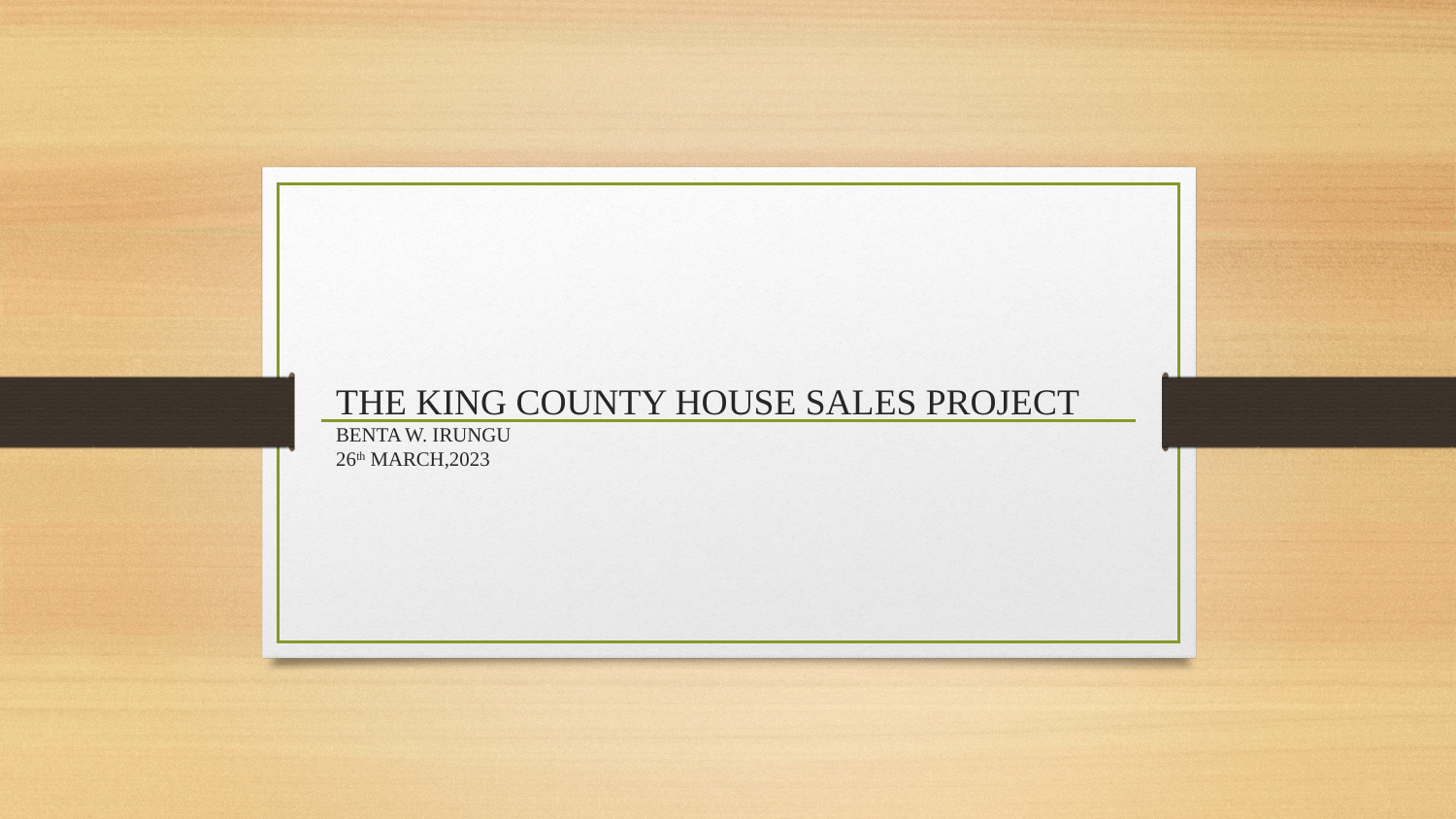

# THE KING COUNTY HOUSE SALES PROJECT BENTA W. IRUNGU 26th MARCH,2023